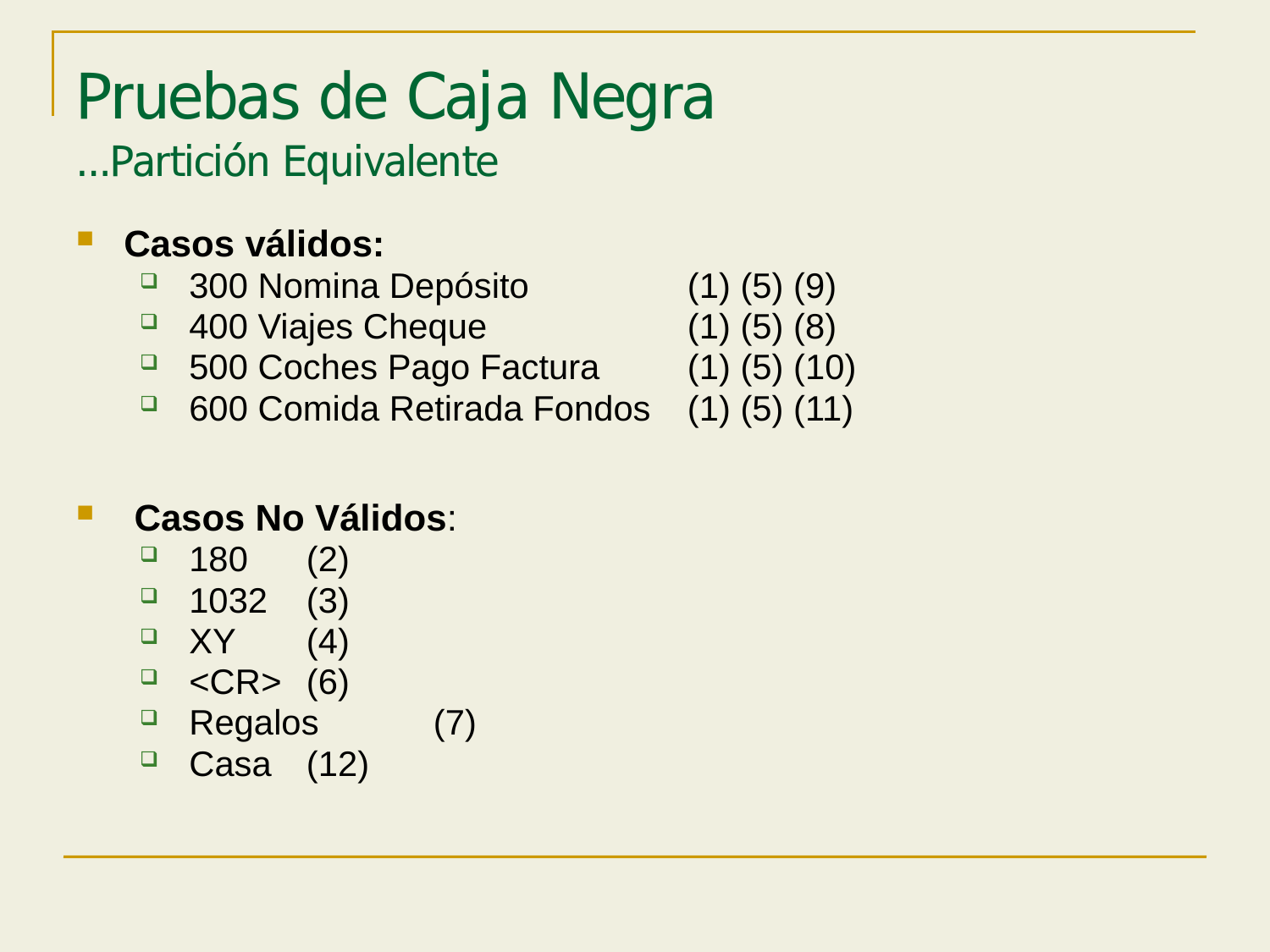

# Pruebas de Caja Negra …Partición Equivalente
Casos válidos:
 300 Nomina Depósito 		(1) (5) (9)
 400 Viajes Cheque 		(1) (5) (8)
 500 Coches Pago Factura 	(1) (5) (10)
 600 Comida Retirada Fondos 	(1) (5) (11)

 Casos No Válidos:
 180 	(2)
 1032 	(3)
 XY 	(4)
 <CR> 	(6)
 Regalos 	(7)
 Casa 	(12)